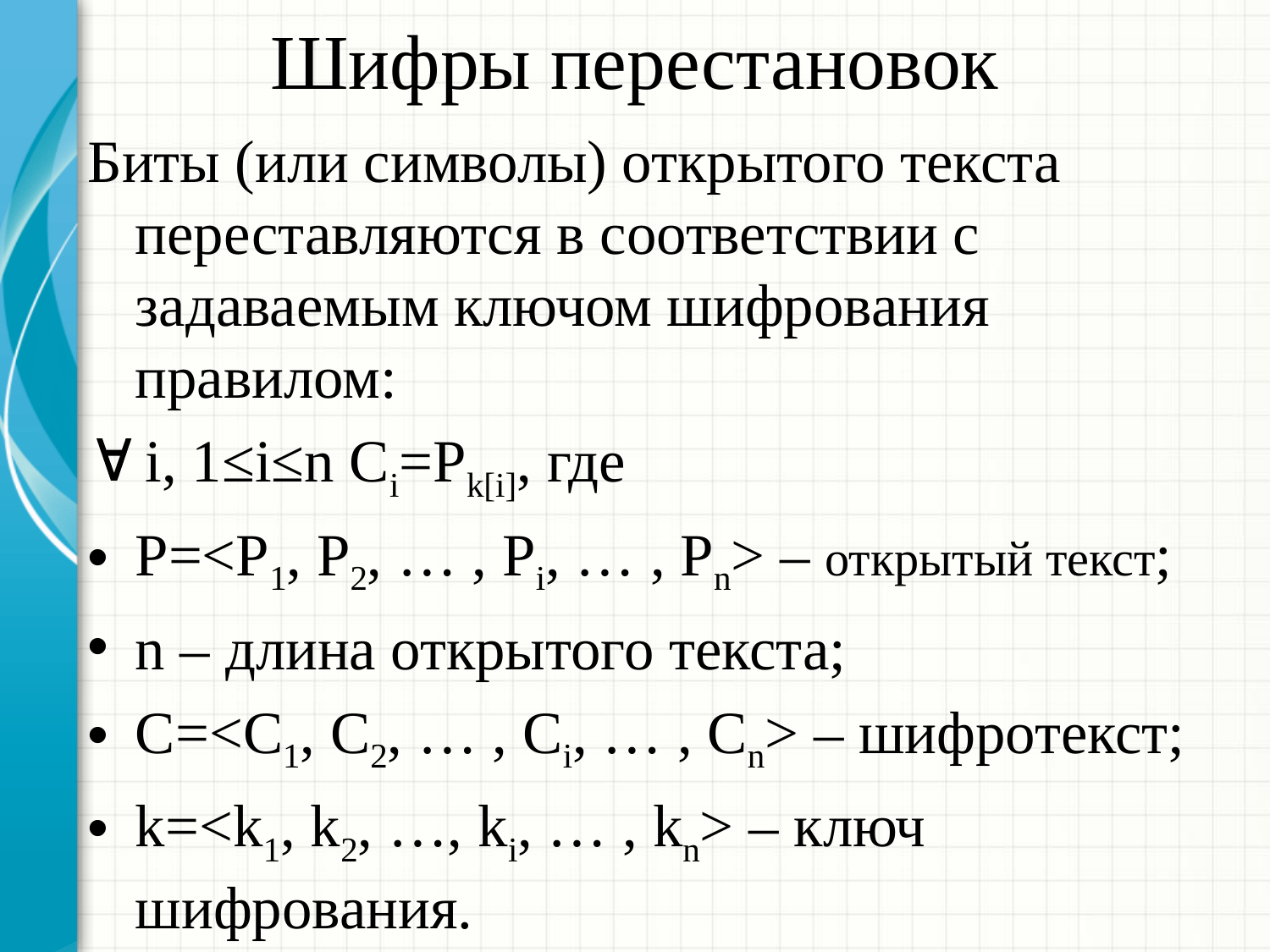

# Шифры перестановок
Биты (или символы) открытого текста переставляются в соответствии с задаваемым ключом шифрования правилом:
∀ i, 1≤i≤n Ci=Pk[i], где
P=<P1, P2, … , Pi, … , Pn> – открытый текст;
n – длина открытого текста;
C=<C1, C2, … , Ci, … , Cn> – шифротекст;
k=<k1, k2, …, ki, … , kn> – ключ шифрования.